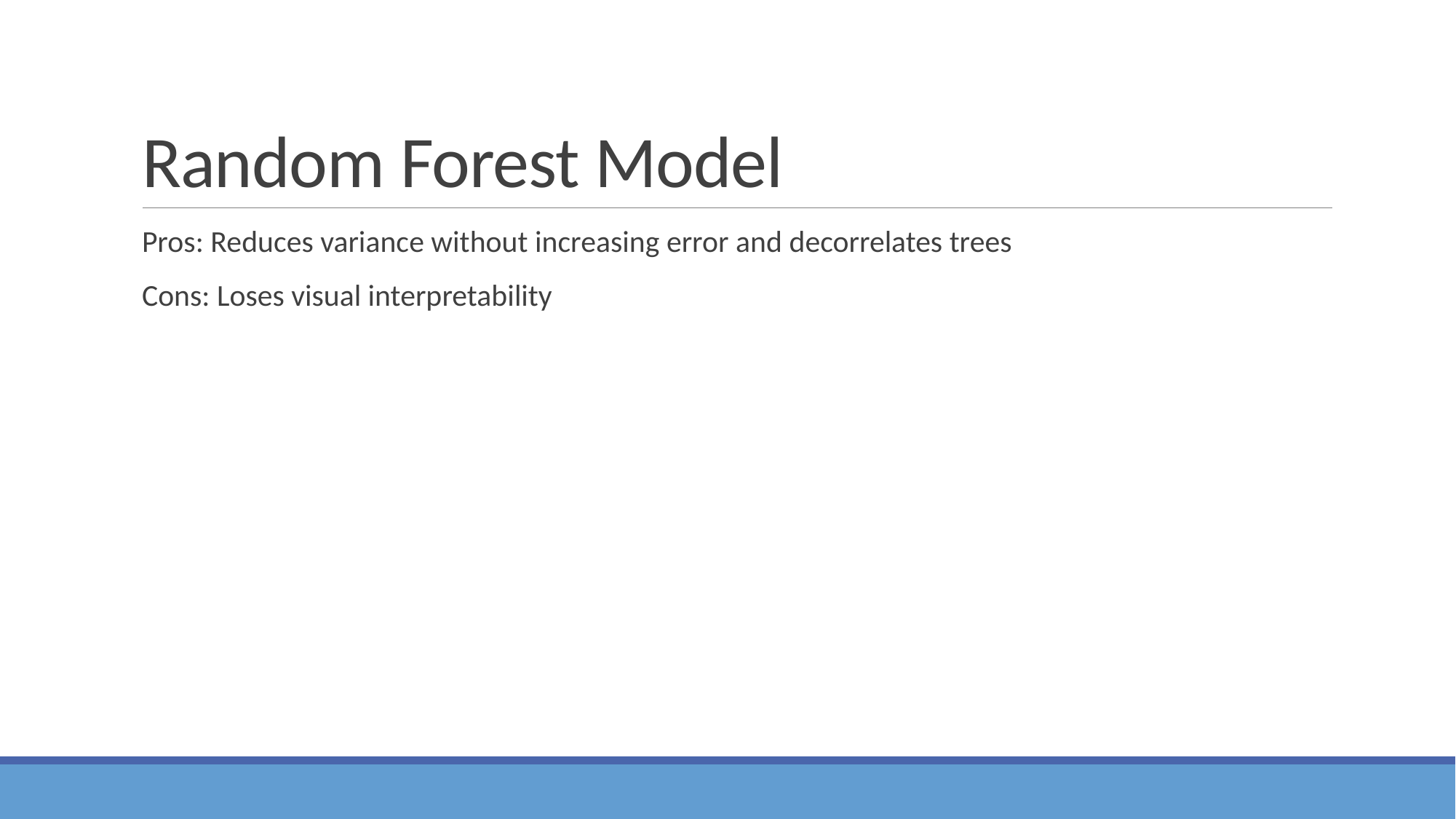

# Random Forest Model
Pros: Reduces variance without increasing error and decorrelates trees
Cons: Loses visual interpretability